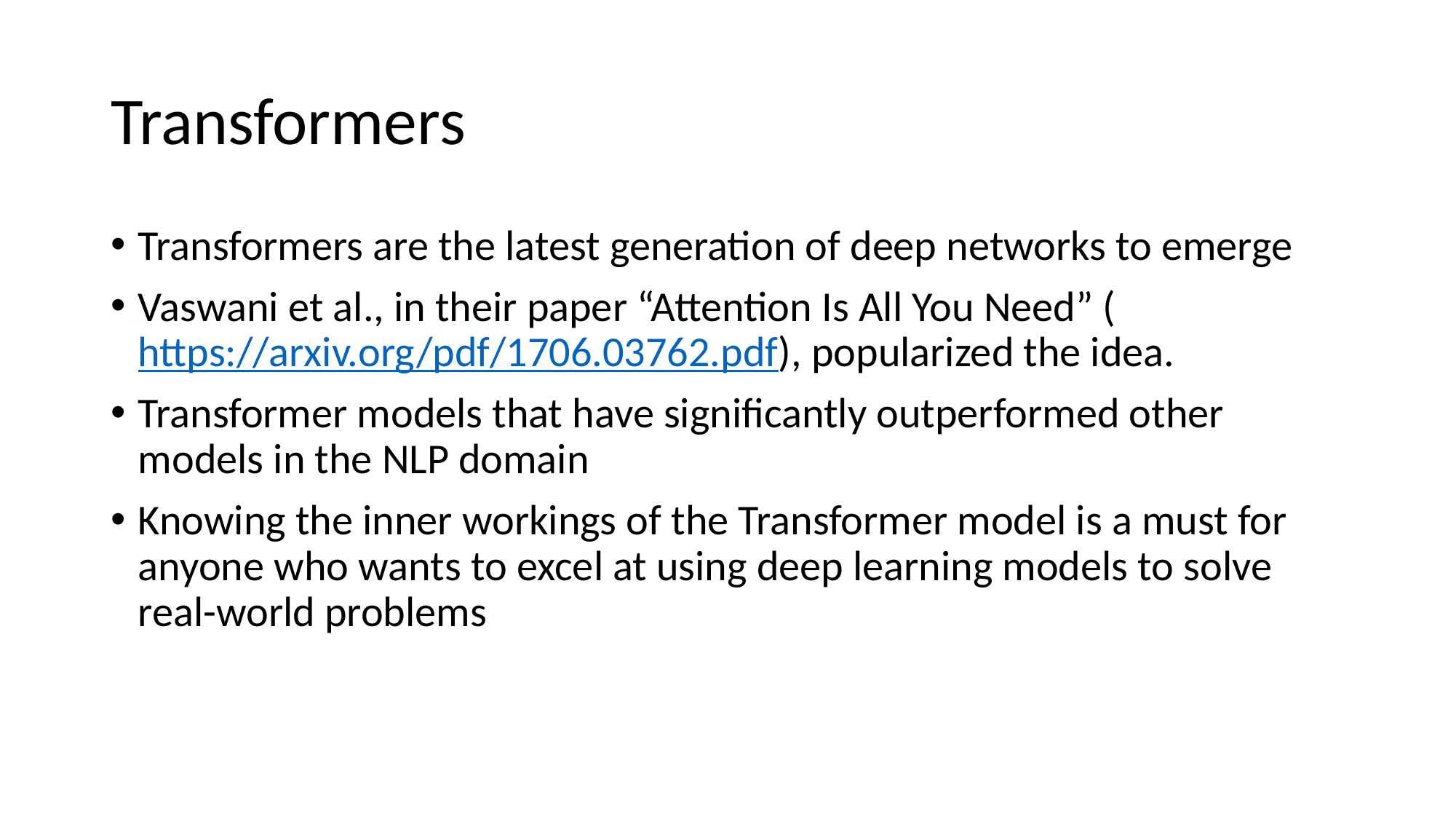

# Transformers
Transformers are the latest generation of deep networks to emerge
Vaswani et al., in their paper “Attention Is All You Need” (https://arxiv.org/pdf/1706.03762.pdf), popularized the idea.
Transformer models that have significantly outperformed other models in the NLP domain
Knowing the inner workings of the Transformer model is a must for anyone who wants to excel at using deep learning models to solve real-world problems